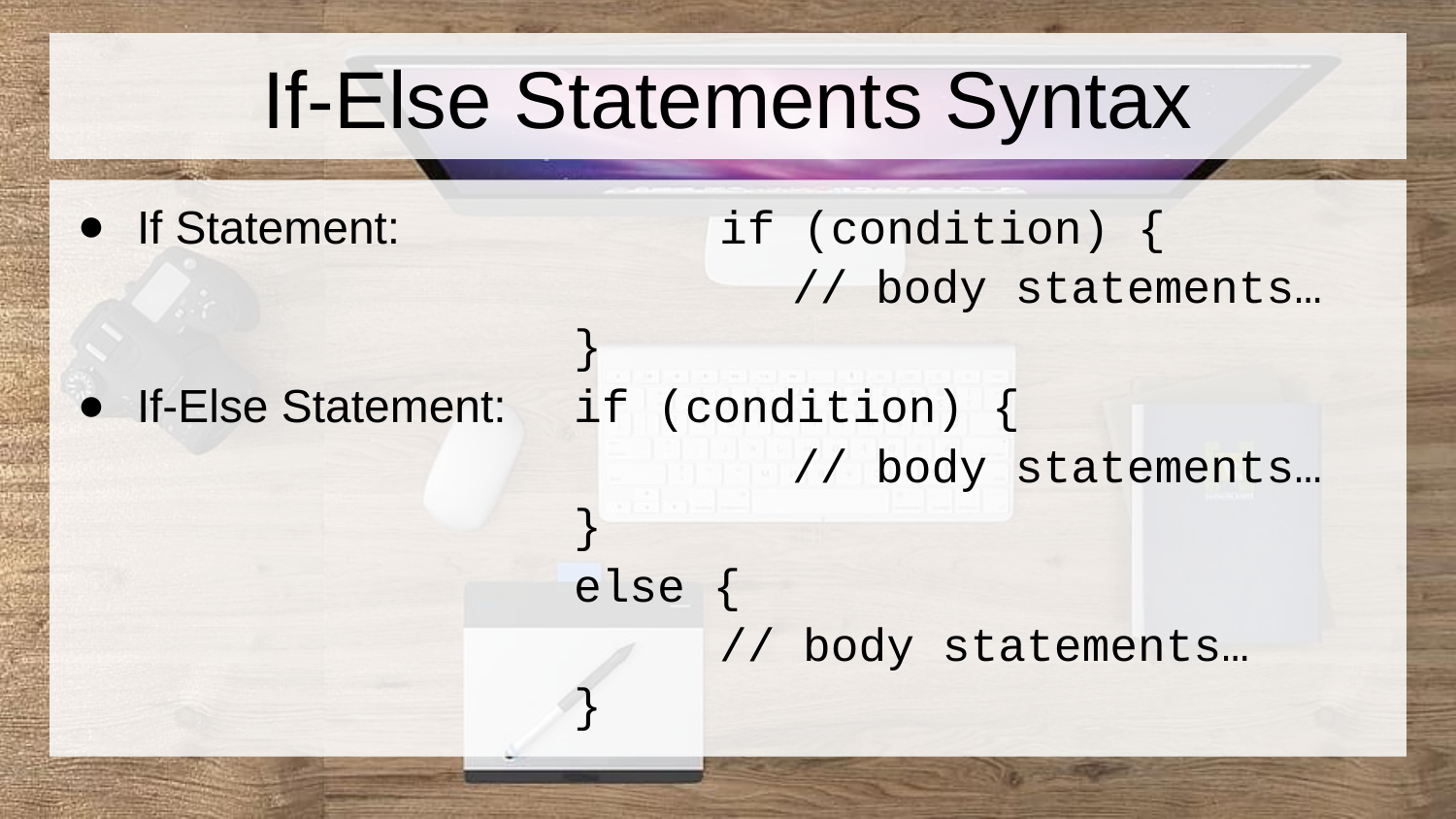

# If-Else Statements Syntax
If Statement: 			if (condition) {
		// body statements…
}
If-Else Statement: 	if (condition) {
			// body statements…
}
else {
		// body statements…
}